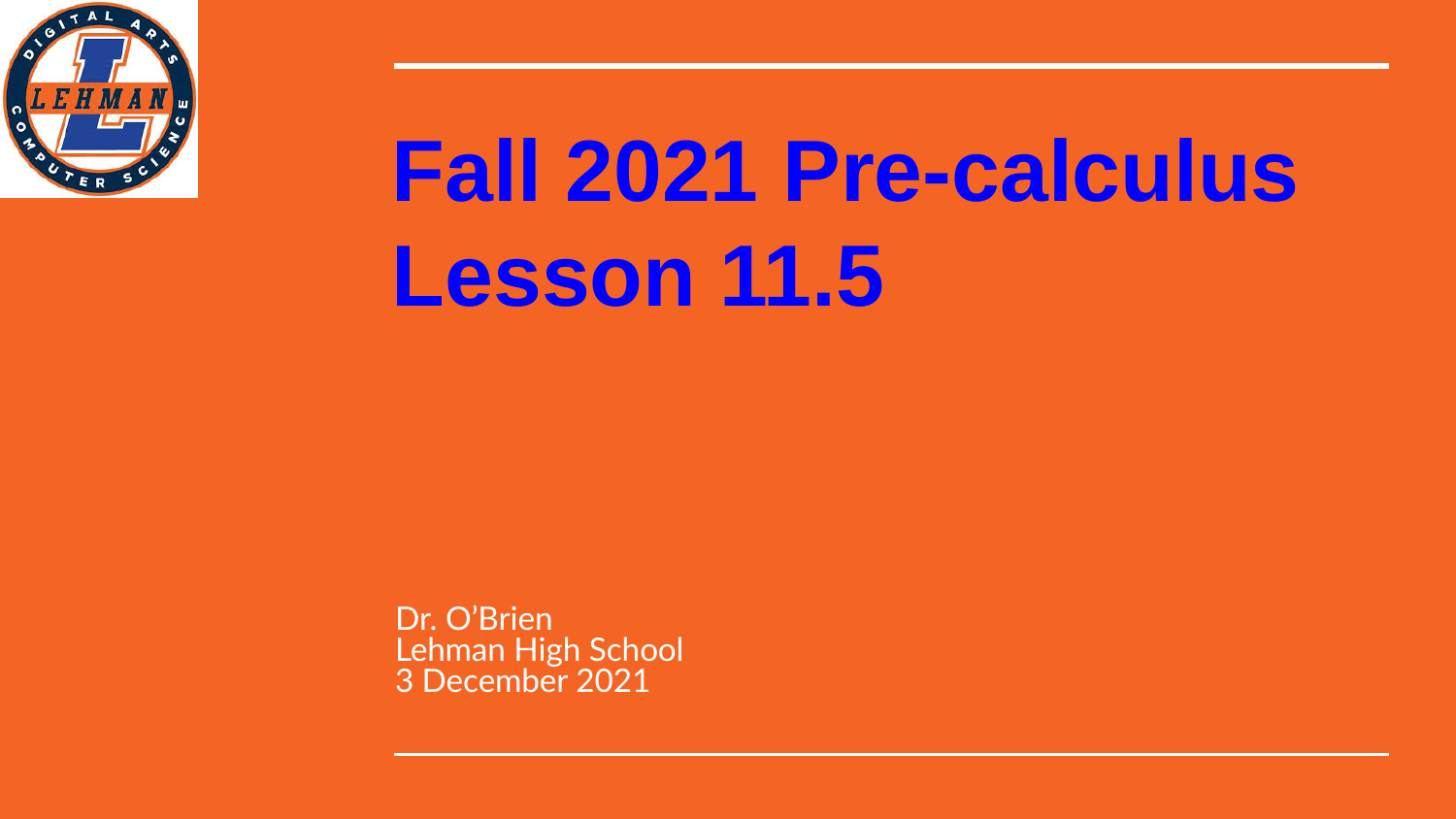

# Fall 2021 Pre-calculus
Lesson 11.5
Dr. O’Brien
Lehman High School
3 December 2021